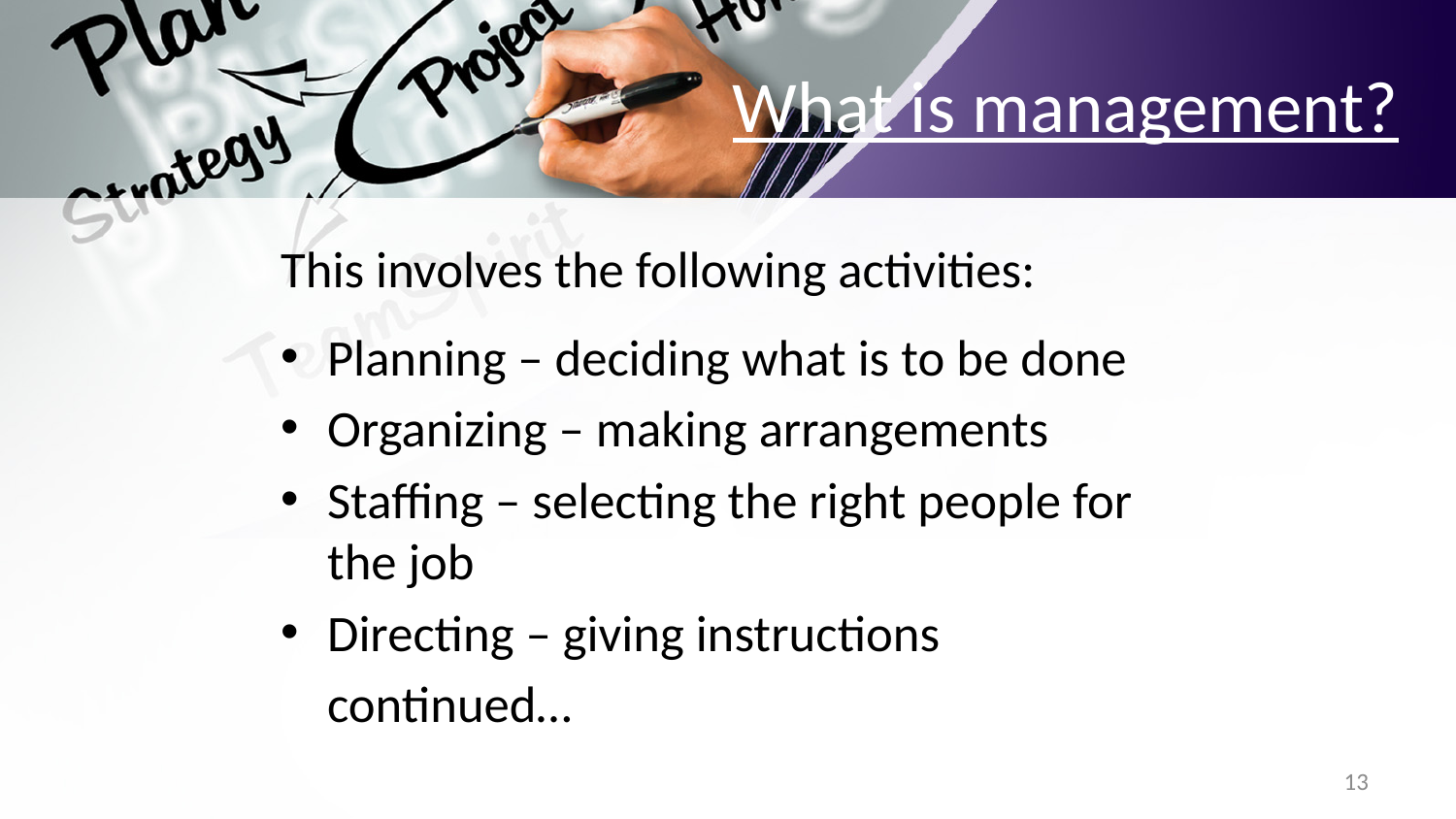

# What is management?
This involves the following activities:

Planning – deciding what is to be done
Organizing – making arrangements
Staffing – selecting the right people for the job
Directing – giving instructions
							continued…

13